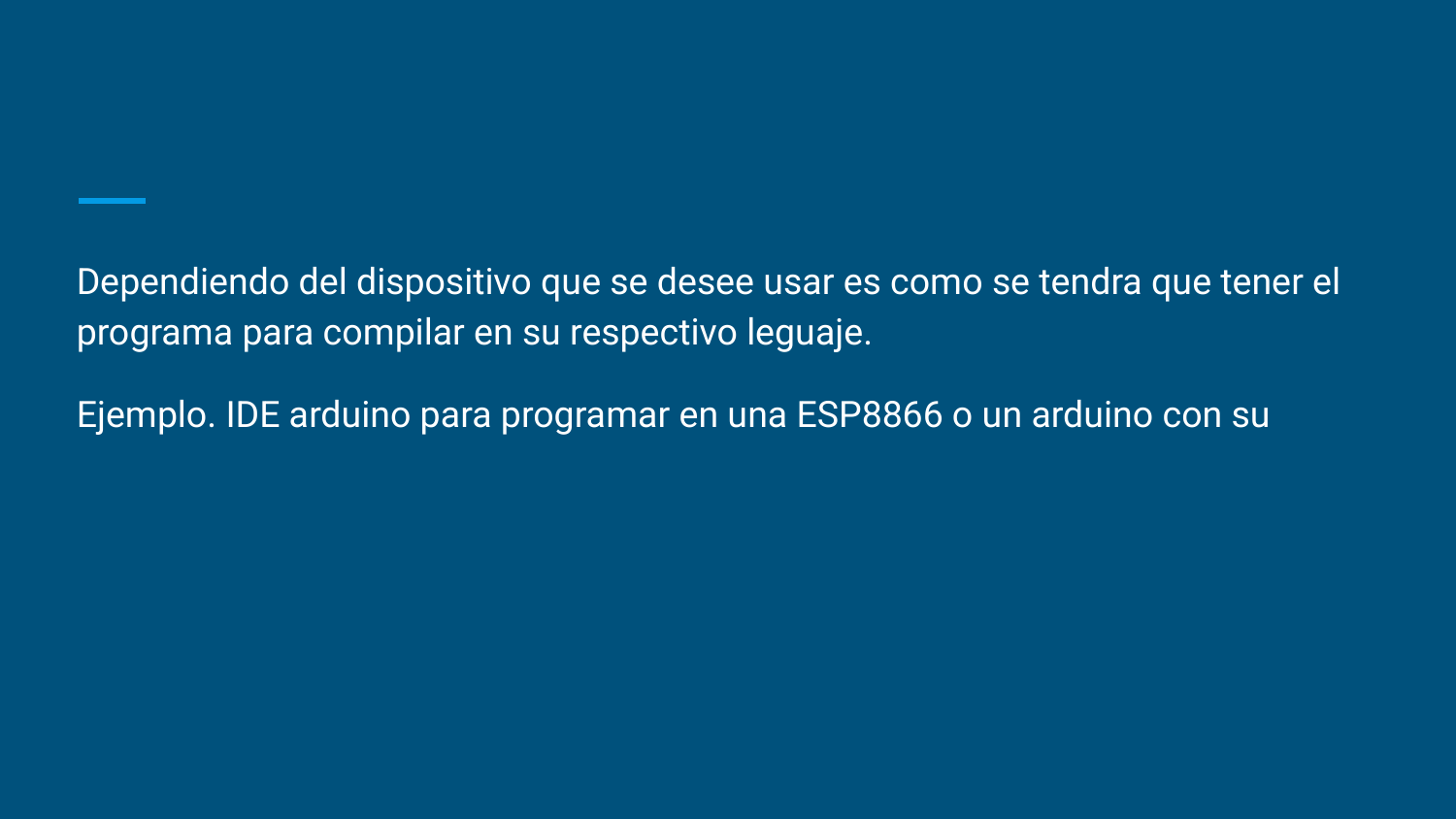

#
Dependiendo del dispositivo que se desee usar es como se tendra que tener el programa para compilar en su respectivo leguaje.
Ejemplo. IDE arduino para programar en una ESP8866 o un arduino con su